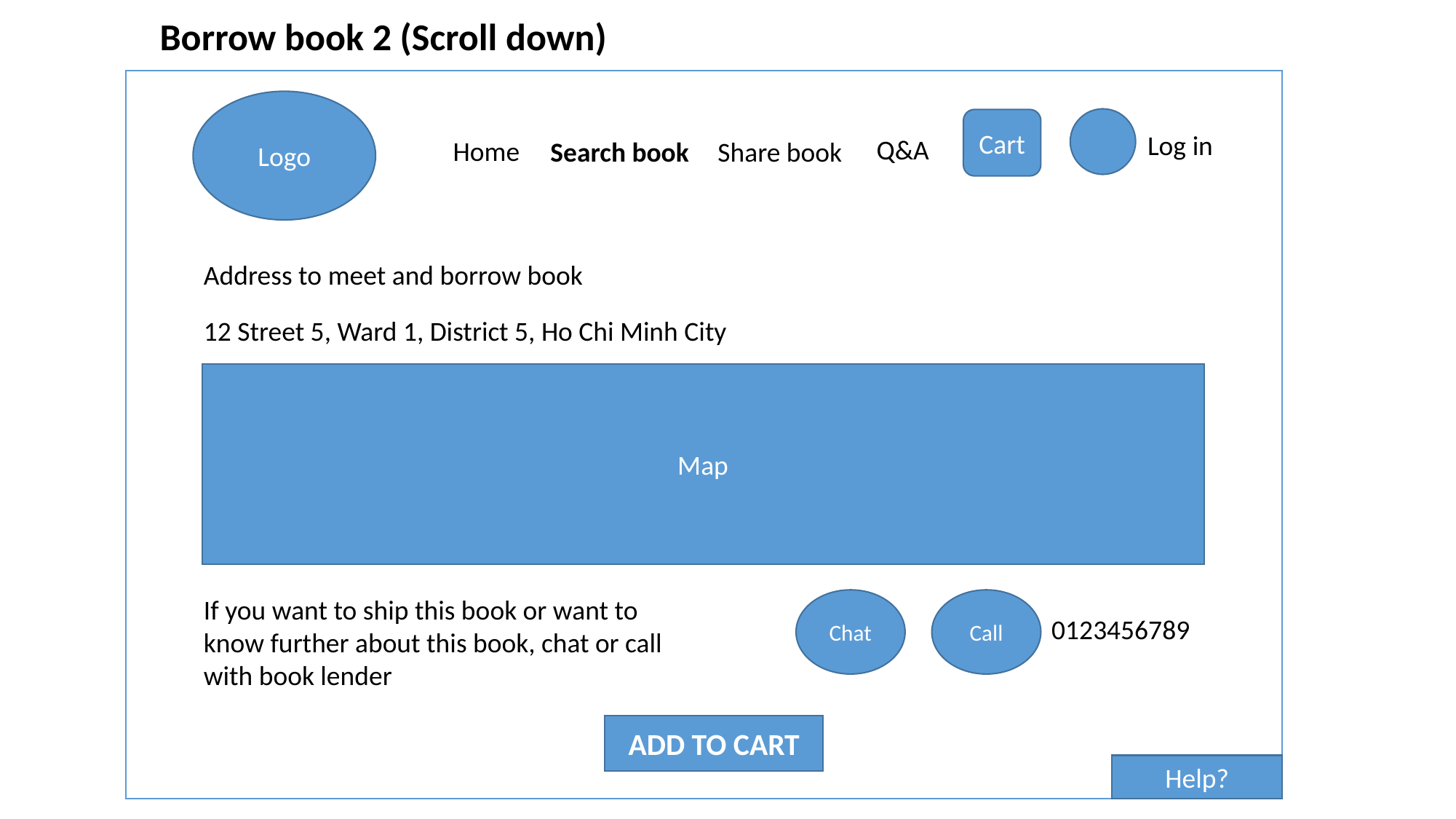

Borrow book 2 (Scroll down)

Logo

Cart
Log in
Q&A
Home
Search book
Share book
Address to meet and borrow book
12 Street 5, Ward 1, District 5, Ho Chi Minh City
Map
If you want to ship this book or want to know further about this book, chat or call with book lender
Chat
Call
0123456789
ADD TO CART
Help?